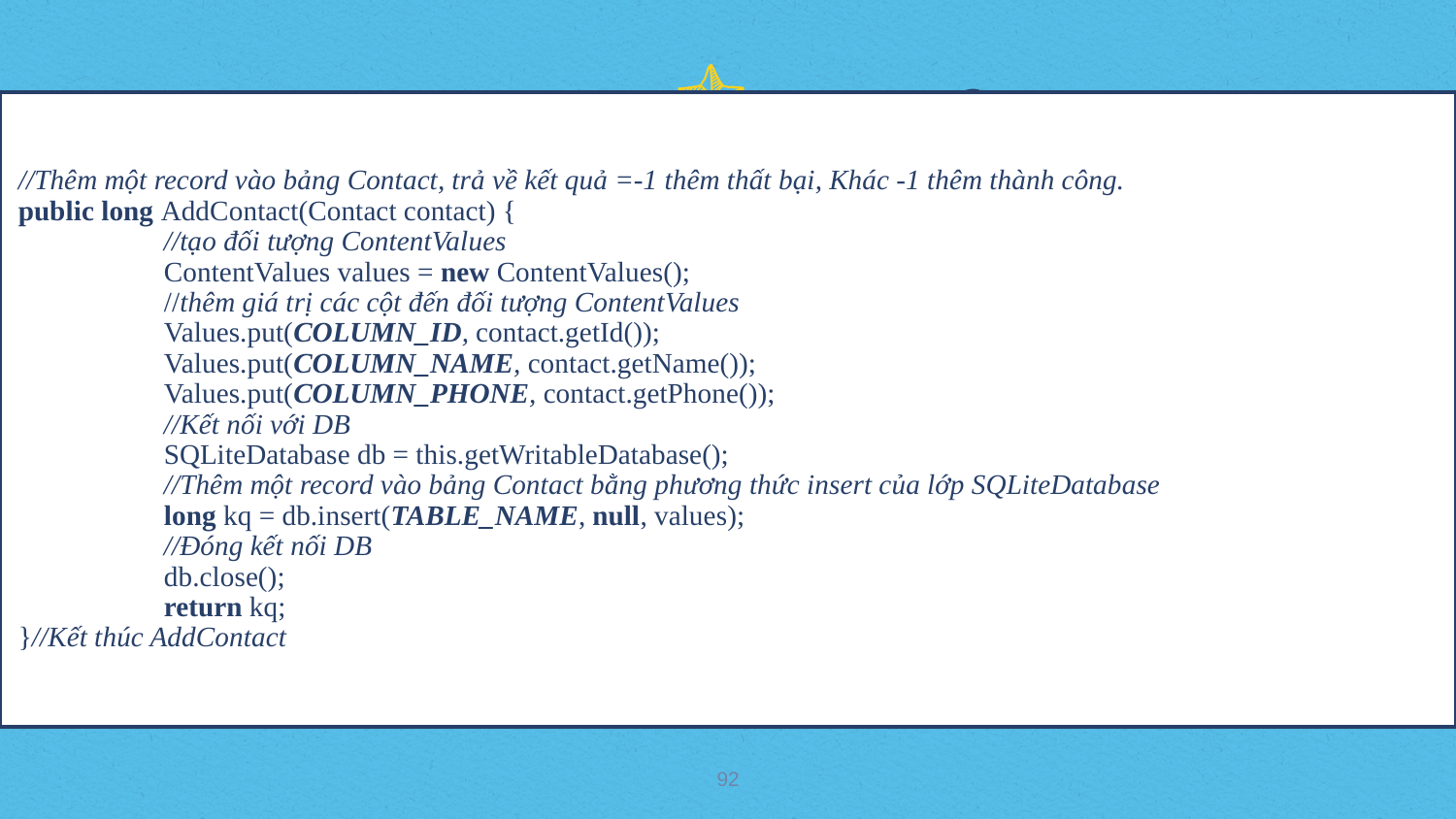

//Thêm một record vào bảng Contact, trả về kết quả =-1 thêm thất bại, Khác -1 thêm thành công.
public long AddContact(Contact contact) {
	//tạo đối tượng ContentValues
	ContentValues values = new ContentValues();
	//thêm giá trị các cột đến đối tượng ContentValues
	Values.put(COLUMN_ID, contact.getId());
	Values.put(COLUMN_NAME, contact.getName());
	Values.put(COLUMN_PHONE, contact.getPhone());
	//Kết nối với DB
	SQLiteDatabase db = this.getWritableDatabase();
	//Thêm một record vào bảng Contact bằng phương thức insert của lớp SQLiteDatabase
	long kq = db.insert(TABLE_NAME, null, values);
	//Đóng kết nối DB
	db.close();
	return kq;
}//Kết thúc AddContact

92